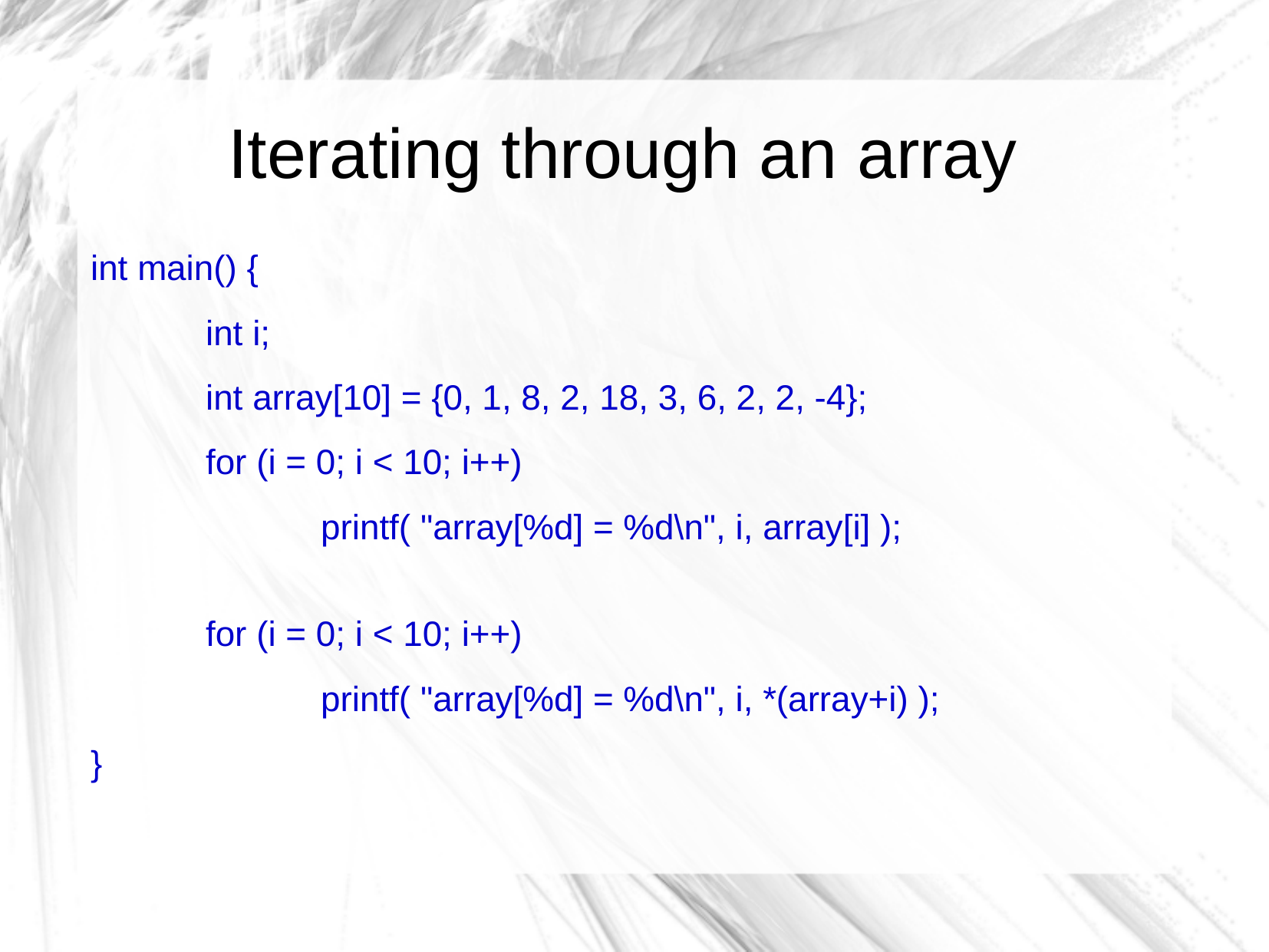

Iterating through an array
int main() {
	int i;
	int array[10] = {0, 1, 8, 2, 18, 3, 6, 2, 2, -4};
	for (i = 0; i < 10; i++)
		printf( "array[%d] = %d\n", i, array[i] );
	for (i = 0; i < 10; i++)
		printf( "array[%d] = %d\n", i, *(array+i) );
}